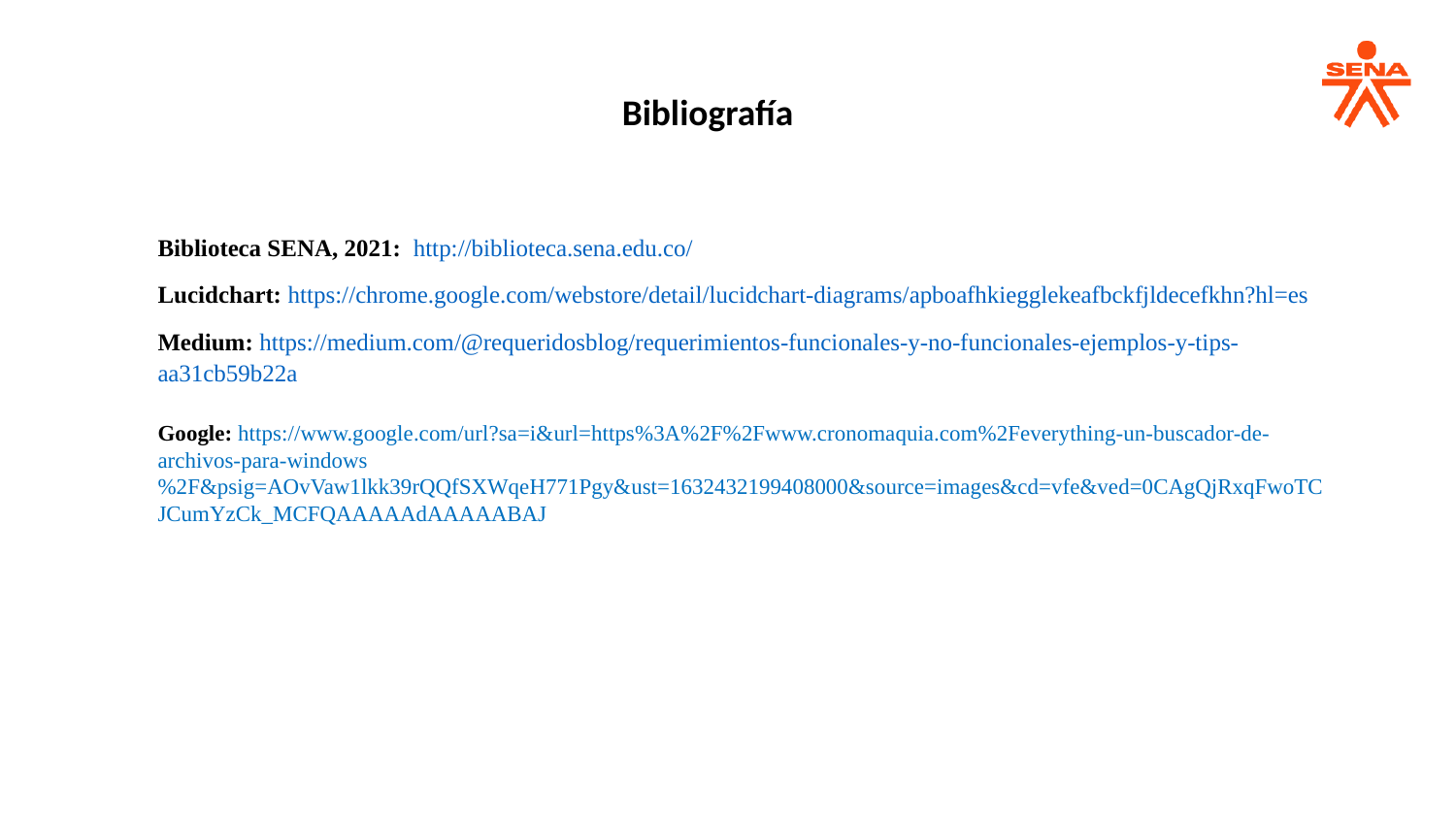

Bibliografía
Biblioteca SENA, 2021:  http://biblioteca.sena.edu.co/
Lucidchart: https://chrome.google.com/webstore/detail/lucidchart-diagrams/apboafhkiegglekeafbckfjldecefkhn?hl=es
Medium: https://medium.com/@requeridosblog/requerimientos-funcionales-y-no-funcionales-ejemplos-y-tips-aa31cb59b22a
Google: https://www.google.com/url?sa=i&url=https%3A%2F%2Fwww.cronomaquia.com%2Feverything-un-buscador-de-archivos-para-windows%2F&psig=AOvVaw1lkk39rQQfSXWqeH771Pgy&ust=1632432199408000&source=images&cd=vfe&ved=0CAgQjRxqFwoTCJCumYzCk_MCFQAAAAAdAAAAABAJ